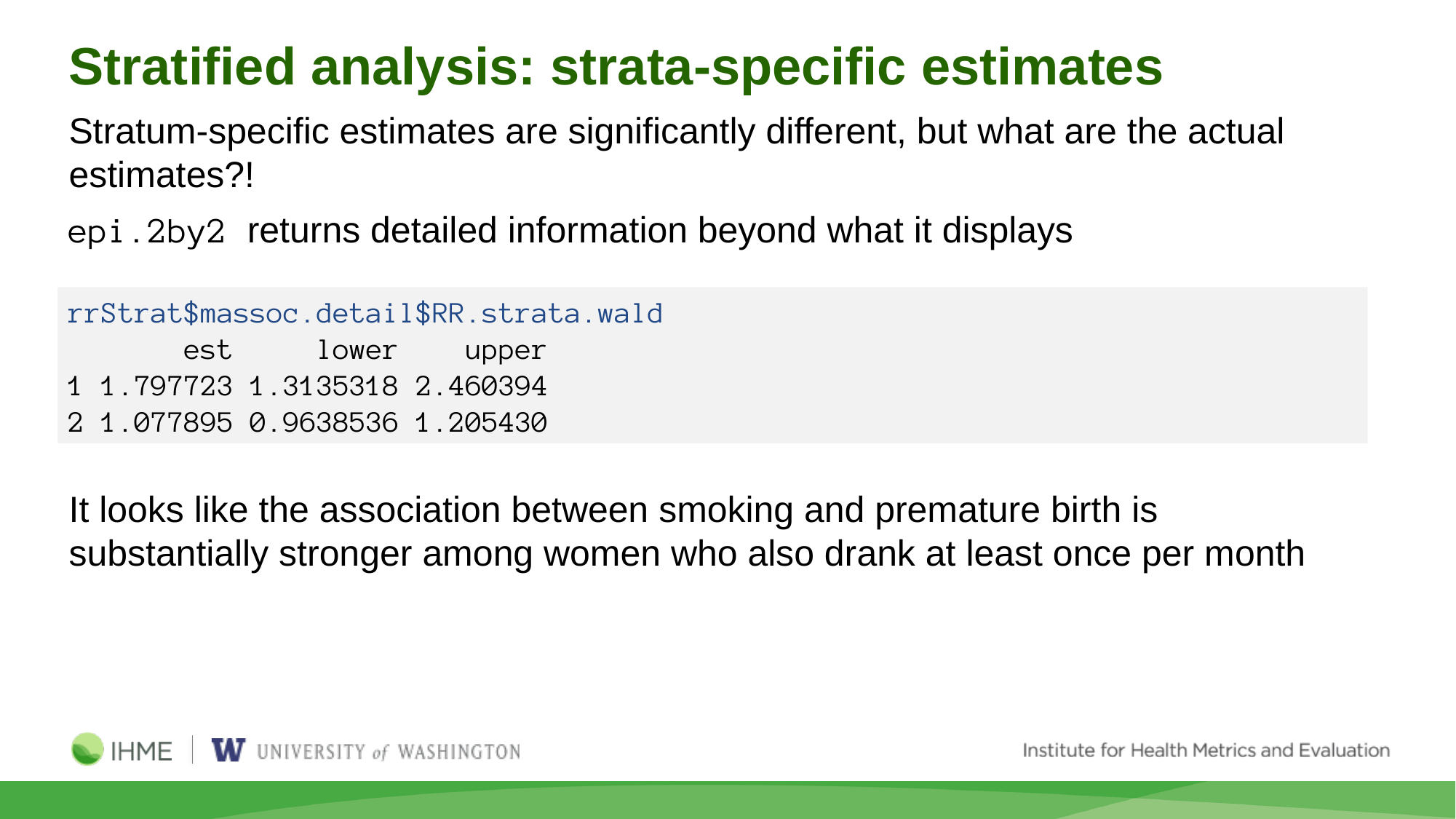

# Stratified analysis: strata-specific estimates
Stratum-specific estimates are significantly different, but what are the actual estimates?!
epi.2by2 returns detailed information beyond what it displays

It looks like the association between smoking and premature birth is substantially stronger among women who also drank at least once per month

rrStrat$massoc.detail$RR.strata.wald
       est     lower    upper
1 1.797723 1.3135318 2.460394
2 1.077895 0.9638536 1.205430